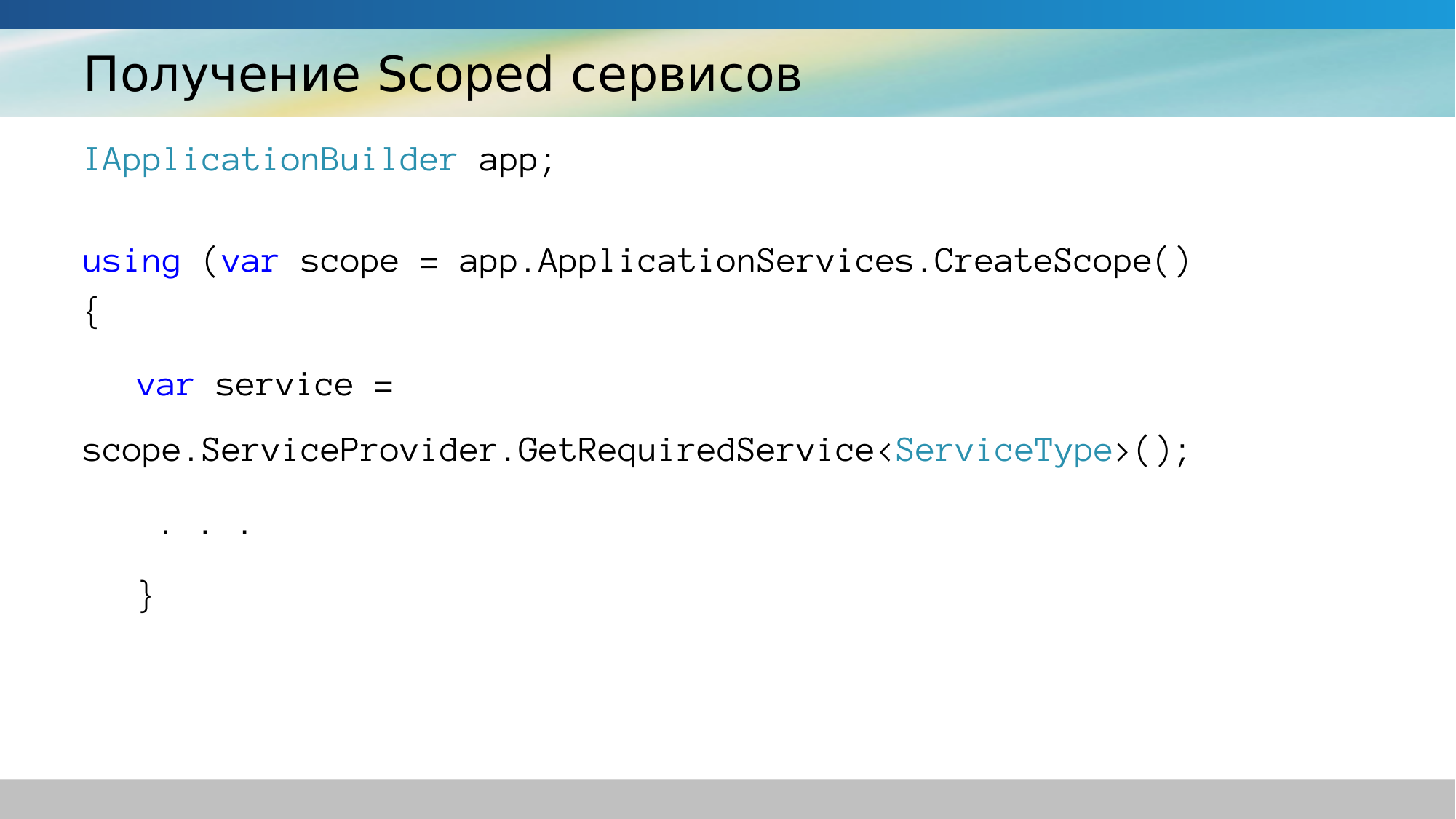

# Получение Scoped сервисов
IApplicationBuilder app;

using (var scope = app.ApplicationServices.CreateScope()
{
var service = 	scope.ServiceProvider.GetRequiredService<ServiceType>();
 . . .
}